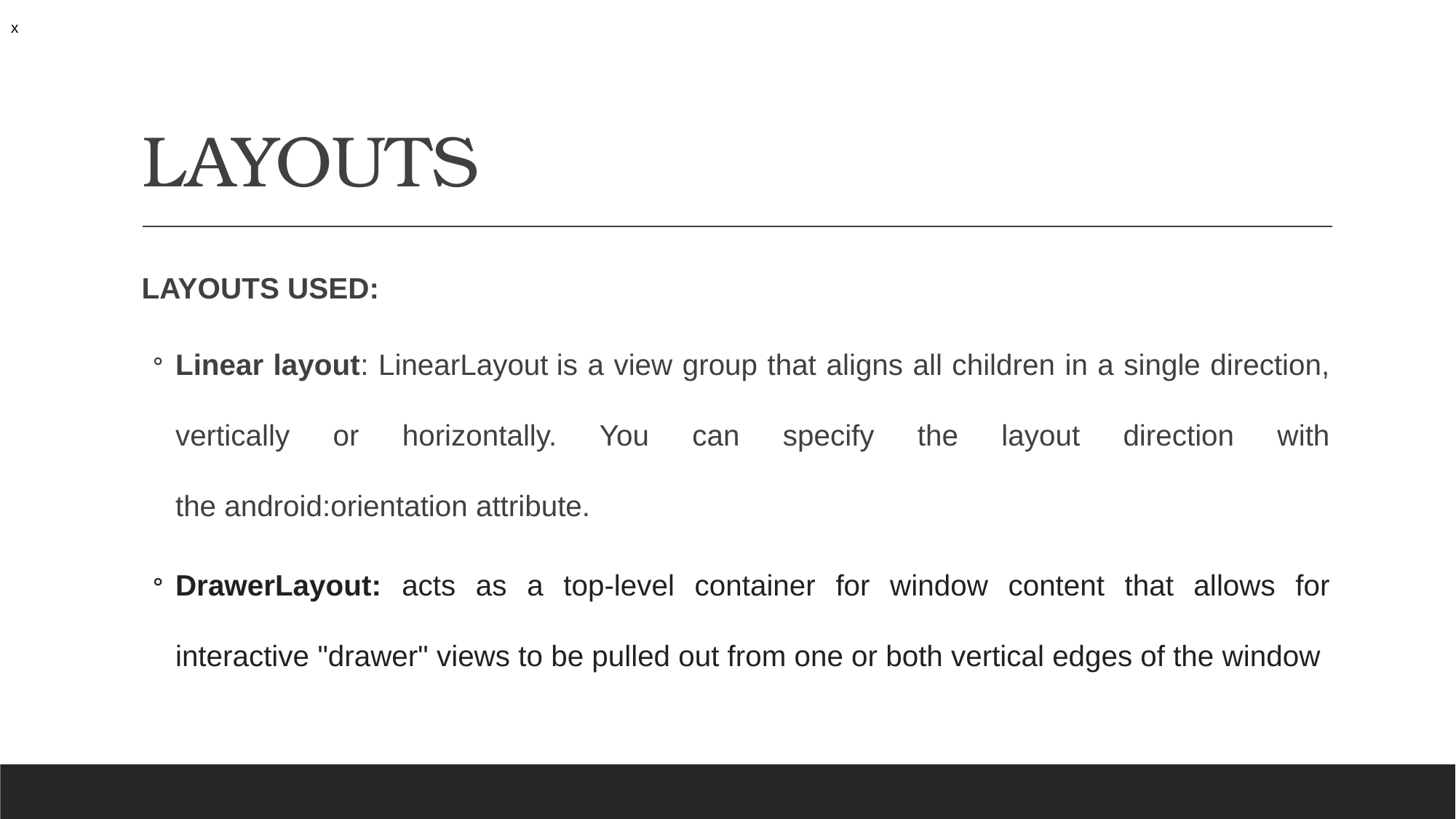

x
# LAYOUTS
LAYOUTS USED:
Linear layout: LinearLayout is a view group that aligns all children in a single direction, vertically or horizontally. You can specify the layout direction with the android:orientation attribute.
DrawerLayout: acts as a top-level container for window content that allows for interactive "drawer" views to be pulled out from one or both vertical edges of the window